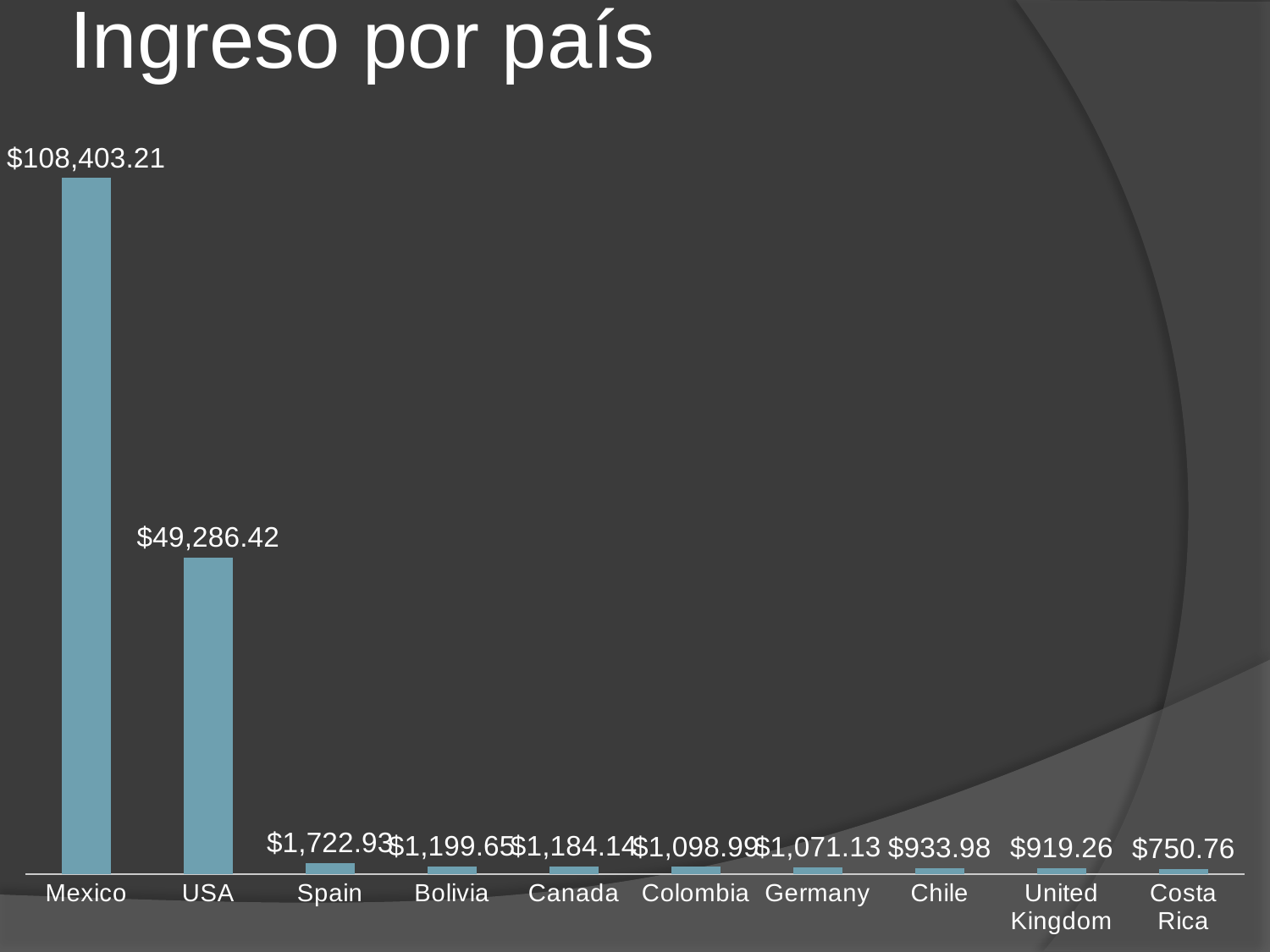

# Ingreso por país

### Chart

| Category | Total por plataforma |
|---|---|
| Mexico | 108403.20712164775 |
| USA | 49286.41606307693 |
| Spain | 1722.933867024817 |
| Bolivia | 1199.654540296969 |
| Canada | 1184.1439629100603 |
| Colombia | 1098.9898075737526 |
| Germany | 1071.1323001929536 |
| Chile | 933.981086797731 |
| United Kingdom | 919.2571879667312 |
| Costa Rica | 750.7591332245519 |